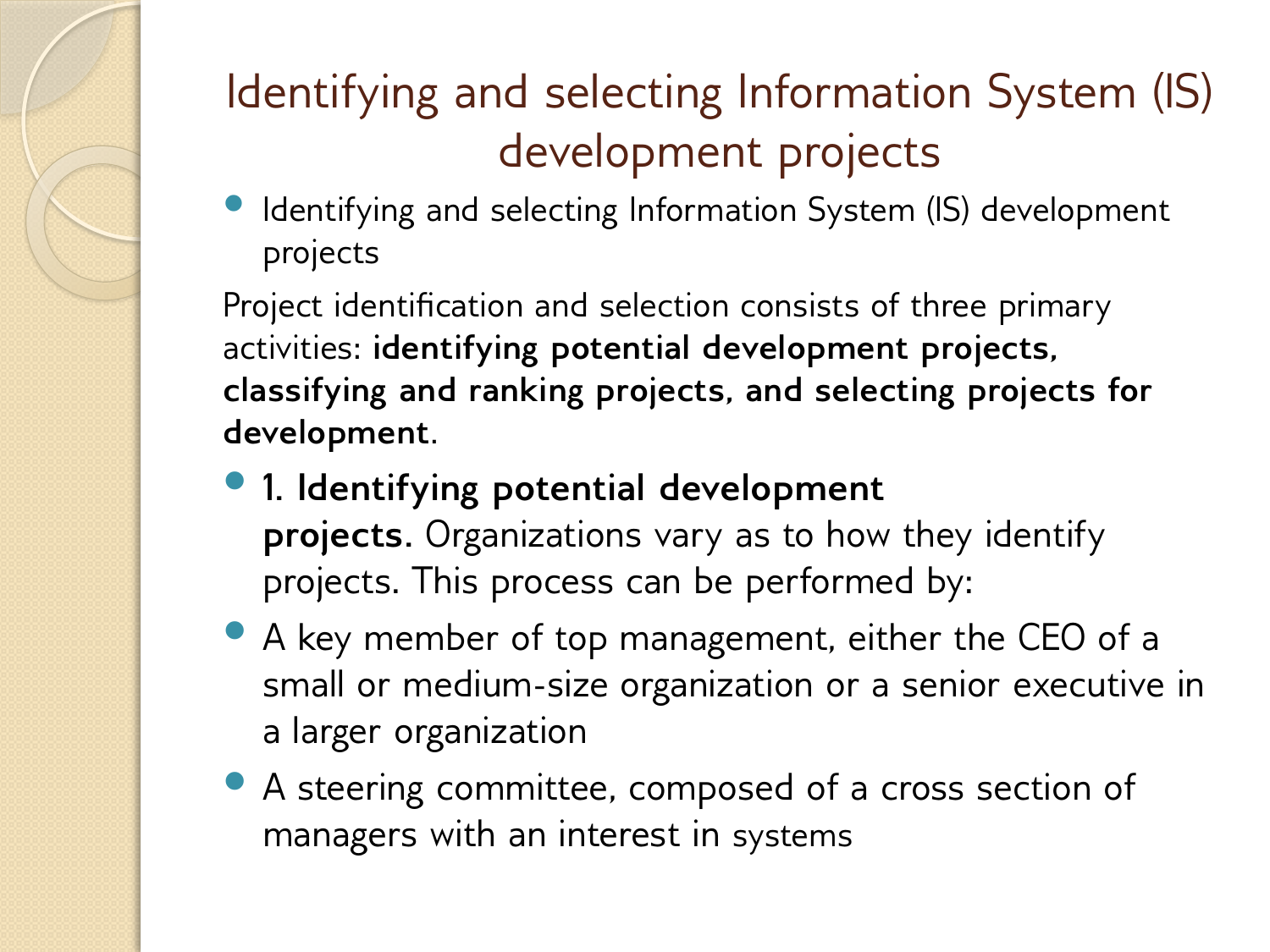

# Identifying and selecting Information System (IS) development projects
Identifying and selecting Information System (IS) development projects
Project identification and selection consists of three primary activities: identifying potential development projects, classifying and ranking projects, and selecting projects for development.
1. Identifying potential development projects. Organizations vary as to how they identify projects. This process can be performed by:
A key member of top management, either the CEO of a small or medium-size organization or a senior executive in a larger organization
A steering committee, composed of a cross section of managers with an interest in systems